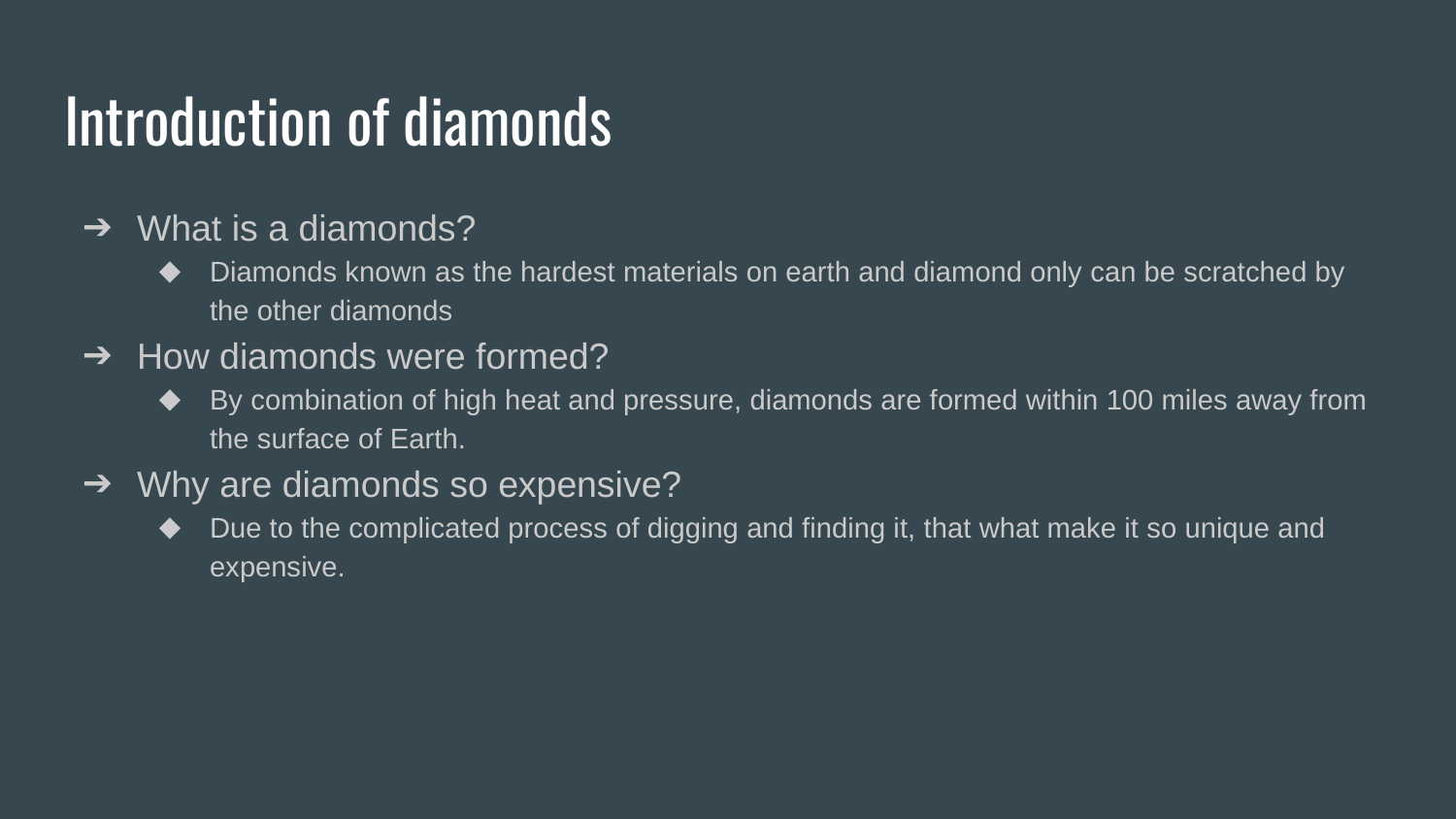

# Introduction of diamonds
What is a diamonds?
Diamonds known as the hardest materials on earth and diamond only can be scratched by the other diamonds
How diamonds were formed?
By combination of high heat and pressure, diamonds are formed within 100 miles away from the surface of Earth.
Why are diamonds so expensive?
Due to the complicated process of digging and finding it, that what make it so unique and expensive.